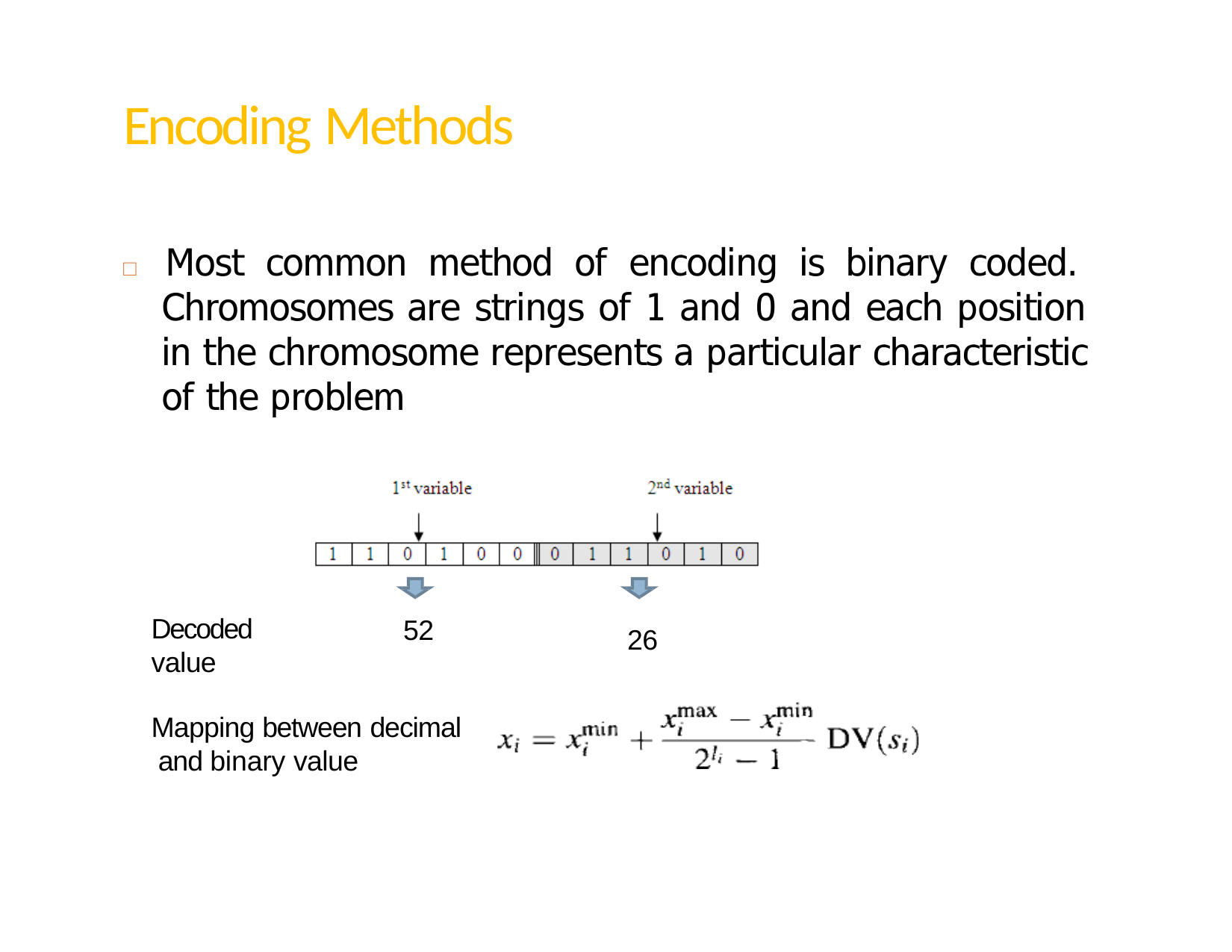

# Encoding Methods
26
□ Most common method of encoding is binary coded.  Chromosomes are strings of 1 and 0 and each position  in the chromosome represents a particular characteristic  of the problem

Decoded value
52
26

Mapping between decimal  and binary value